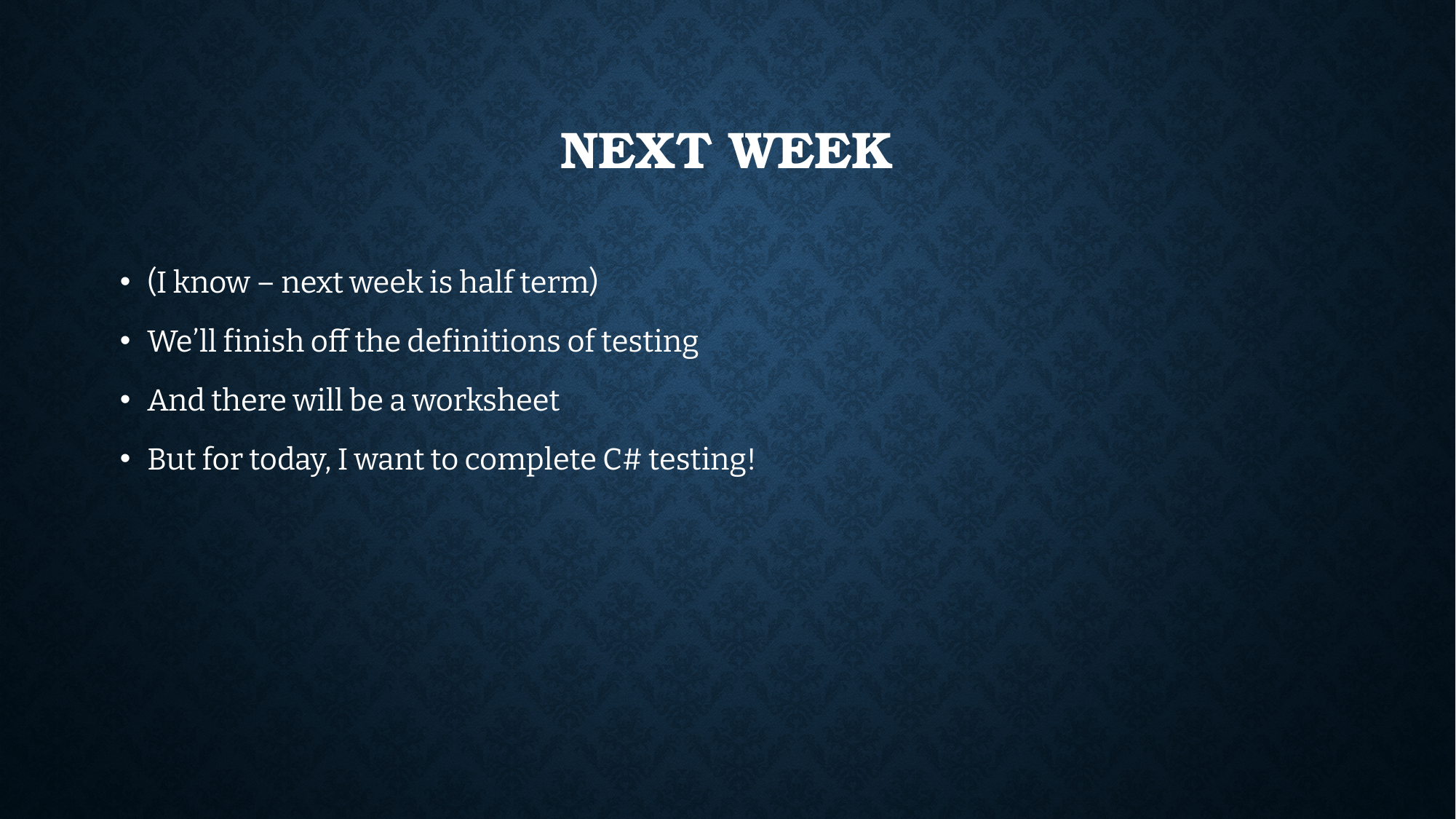

# Next week
(I know – next week is half term)
We’ll finish off the definitions of testing
And there will be a worksheet
But for today, I want to complete C# testing!